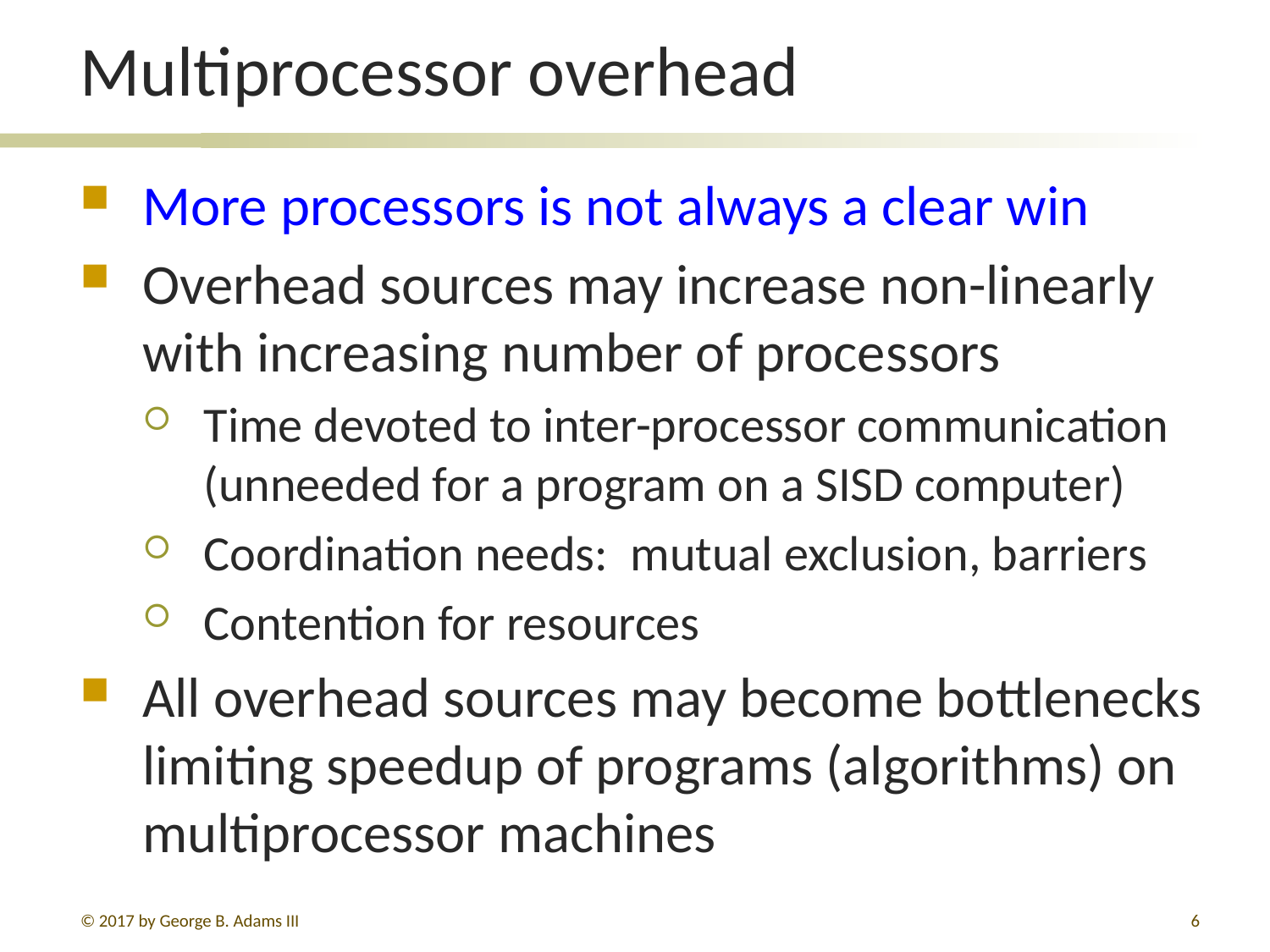

# Multiprocessor overhead
More processors is not always a clear win
Overhead sources may increase non-linearly with increasing number of processors
Time devoted to inter-processor communication (unneeded for a program on a SISD computer)
Coordination needs:  mutual exclusion, barriers
Contention for resources
All overhead sources may become bottlenecks limiting speedup of programs (algorithms) on multiprocessor machines
© 2017 by George B. Adams III
6